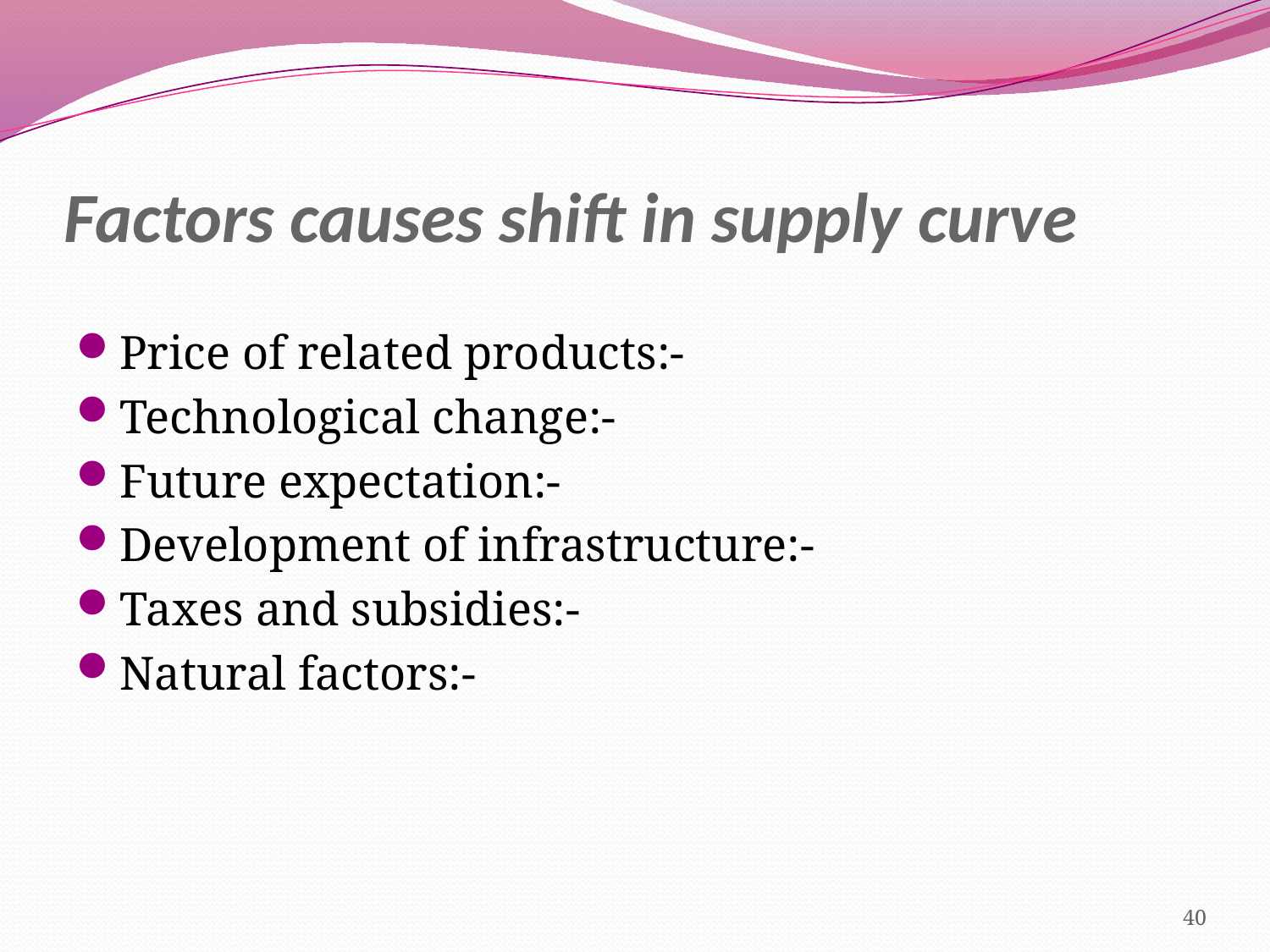

# Factors causes shift in supply curve
Price of related products:-
Technological change:-
Future expectation:-
Development of infrastructure:-
Taxes and subsidies:-
Natural factors:-

40